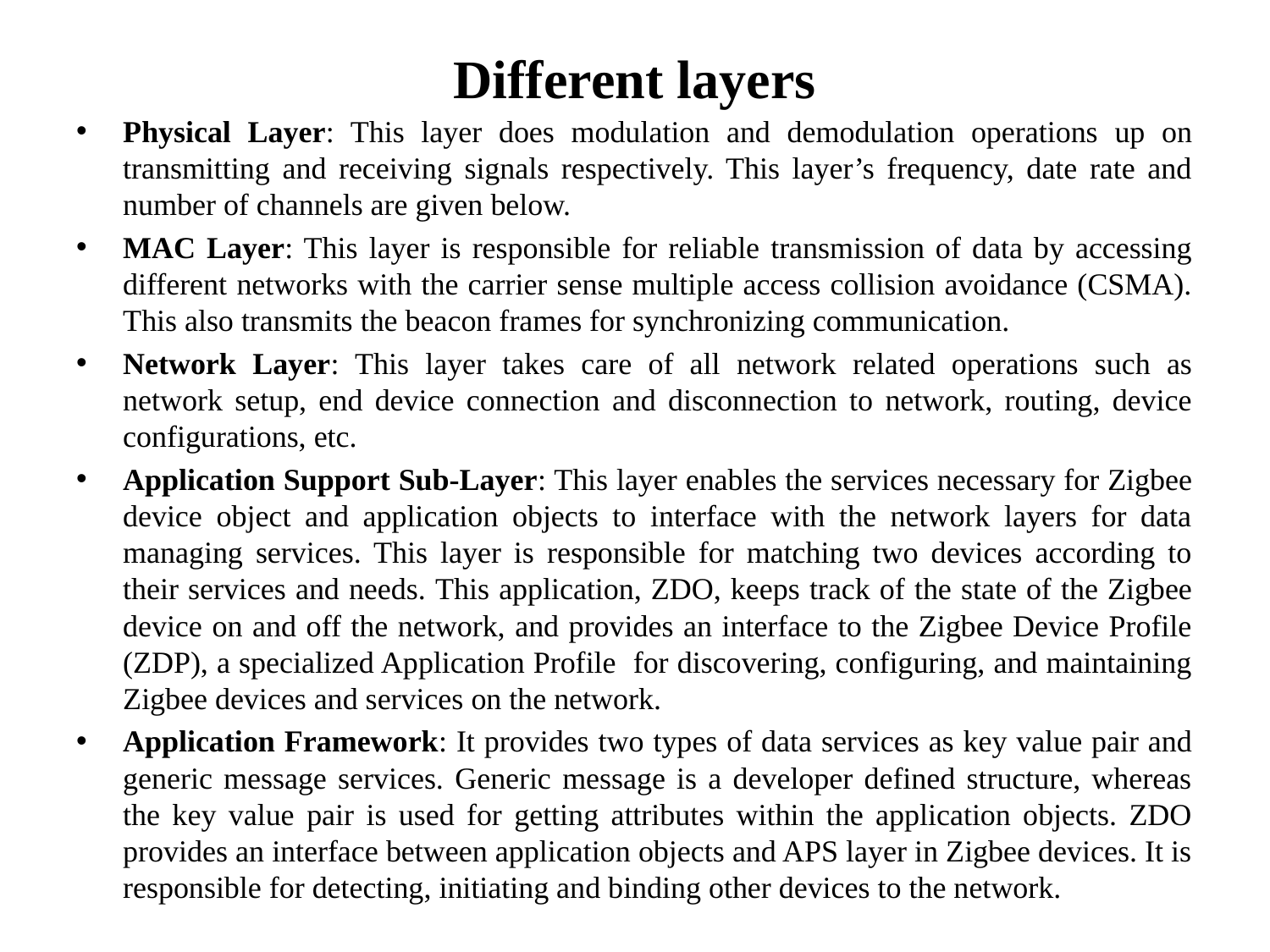

# Different layers
Physical Layer: This layer does modulation and demodulation operations up on transmitting and receiving signals respectively. This layer’s frequency, date rate and number of channels are given below.
MAC Layer: This layer is responsible for reliable transmission of data by accessing different networks with the carrier sense multiple access collision avoidance (CSMA). This also transmits the beacon frames for synchronizing communication.
Network Layer: This layer takes care of all network related operations such as network setup, end device connection and disconnection to network, routing, device configurations, etc.
Application Support Sub-Layer: This layer enables the services necessary for Zigbee device object and application objects to interface with the network layers for data managing services. This layer is responsible for matching two devices according to their services and needs. This application, ZDO, keeps track of the state of the Zigbee device on and off the network, and provides an interface to the Zigbee Device Profile (ZDP), a specialized Application Profile  for discovering, configuring, and maintaining Zigbee devices and services on the network.
Application Framework: It provides two types of data services as key value pair and generic message services. Generic message is a developer defined structure, whereas the key value pair is used for getting attributes within the application objects. ZDO provides an interface between application objects and APS layer in Zigbee devices. It is responsible for detecting, initiating and binding other devices to the network.